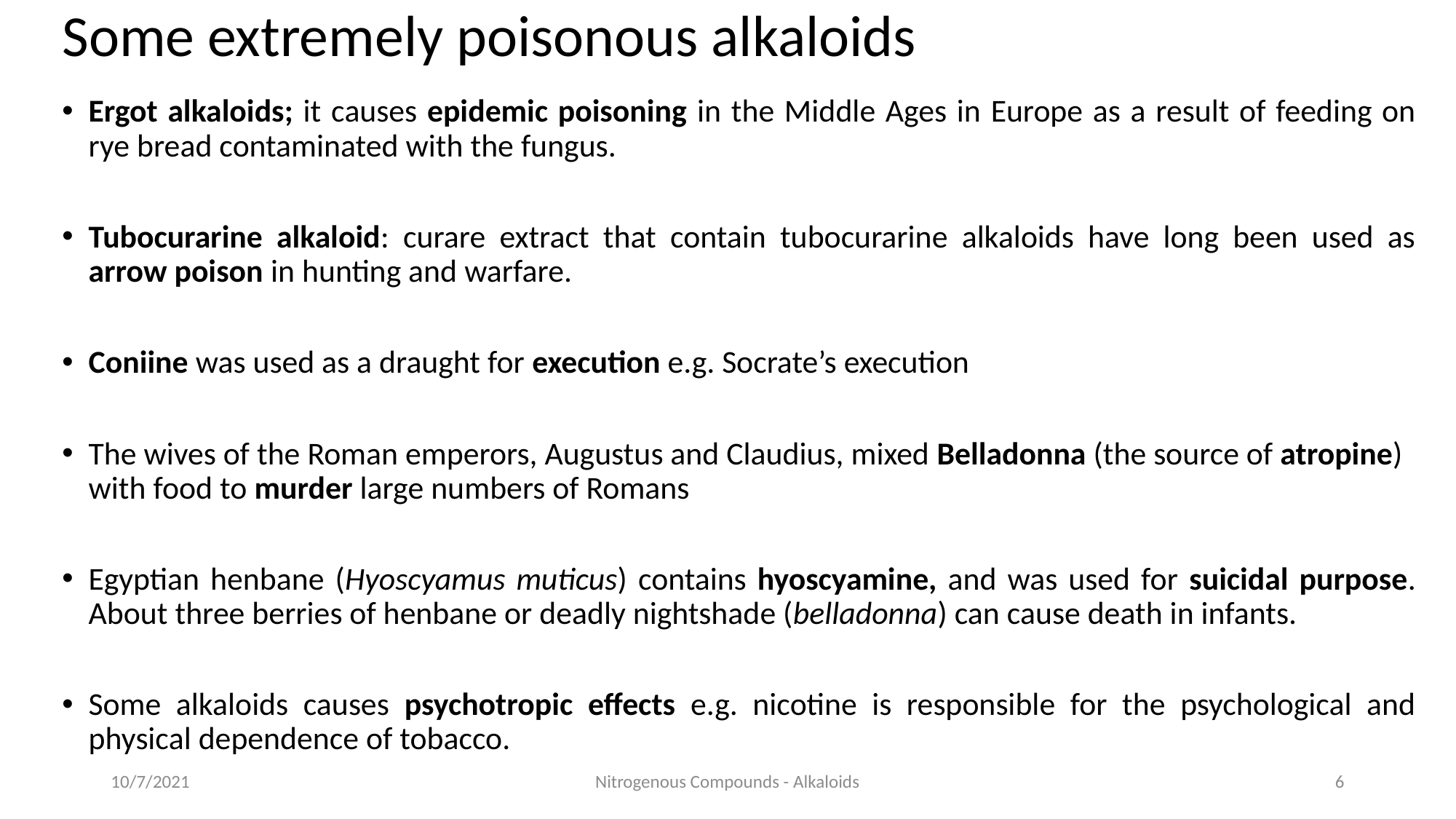

# Some extremely poisonous alkaloids
Ergot alkaloids; it causes epidemic poisoning in the Middle Ages in Europe as a result of feeding on rye bread contaminated with the fungus.

Tubocurarine alkaloid: curare extract that contain tubocurarine alkaloids have long been used as arrow poison in hunting and warfare.

Coniine was used as a draught for execution e.g. Socrate’s execution

The wives of the Roman emperors, Augustus and Claudius, mixed Belladonna (the source of atropine) with food to murder large numbers of Romans

Egyptian henbane (Hyoscyamus muticus) contains hyoscyamine, and was used for suicidal purpose. About three berries of henbane or deadly nightshade (belladonna) can cause death in infants.

Some alkaloids causes psychotropic effects e.g. nicotine is responsible for the psychological and physical dependence of tobacco.
10/7/2021
Nitrogenous Compounds - Alkaloids
6